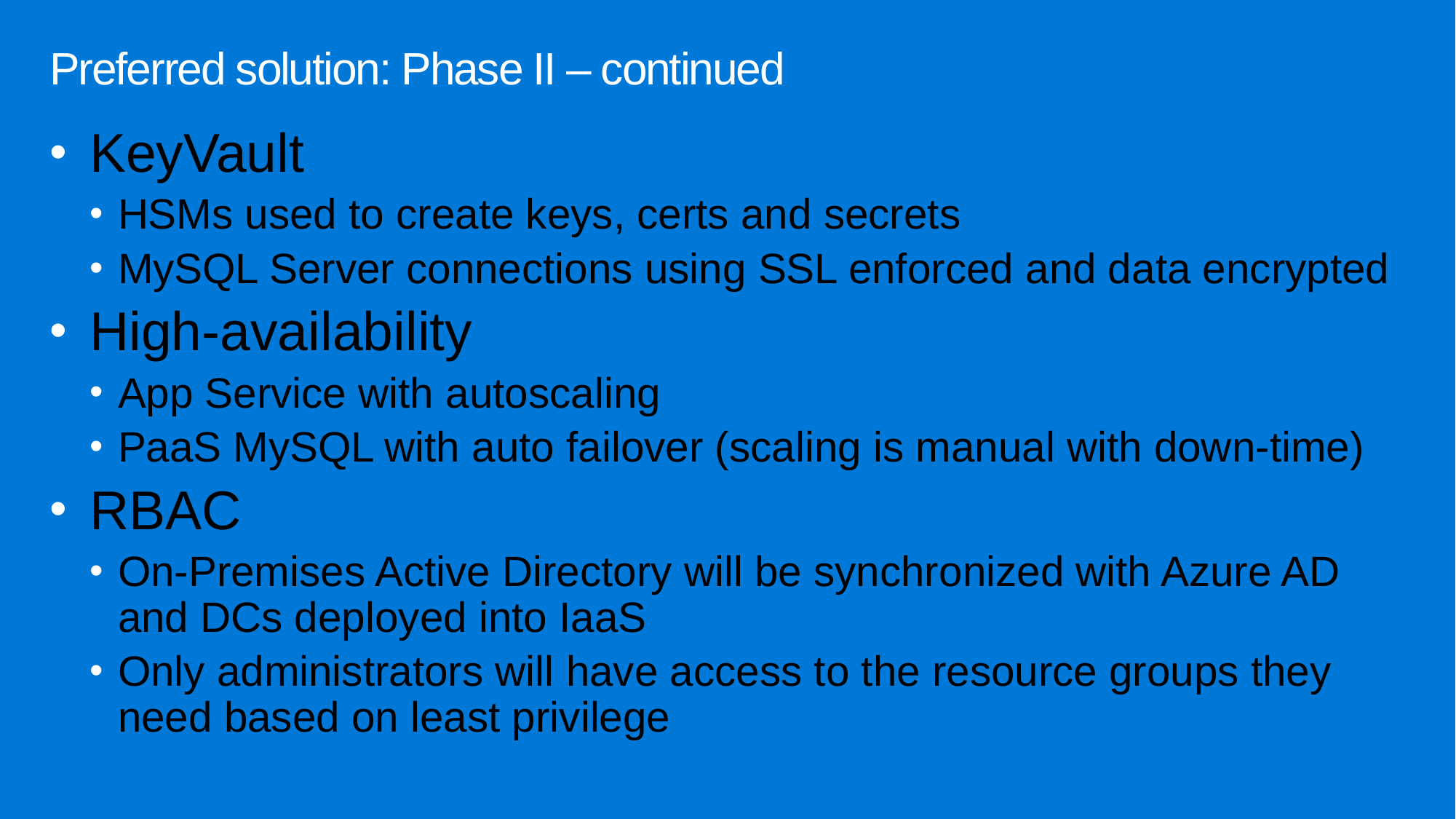

# Preferred solution: Phase II – continued
KeyVault
HSMs used to create keys, certs and secrets
MySQL Server connections using SSL enforced and data encrypted
High-availability
App Service with autoscaling
PaaS MySQL with auto failover (scaling is manual with down-time)
RBAC
On-Premises Active Directory will be synchronized with Azure AD and DCs deployed into IaaS
Only administrators will have access to the resource groups they need based on least privilege